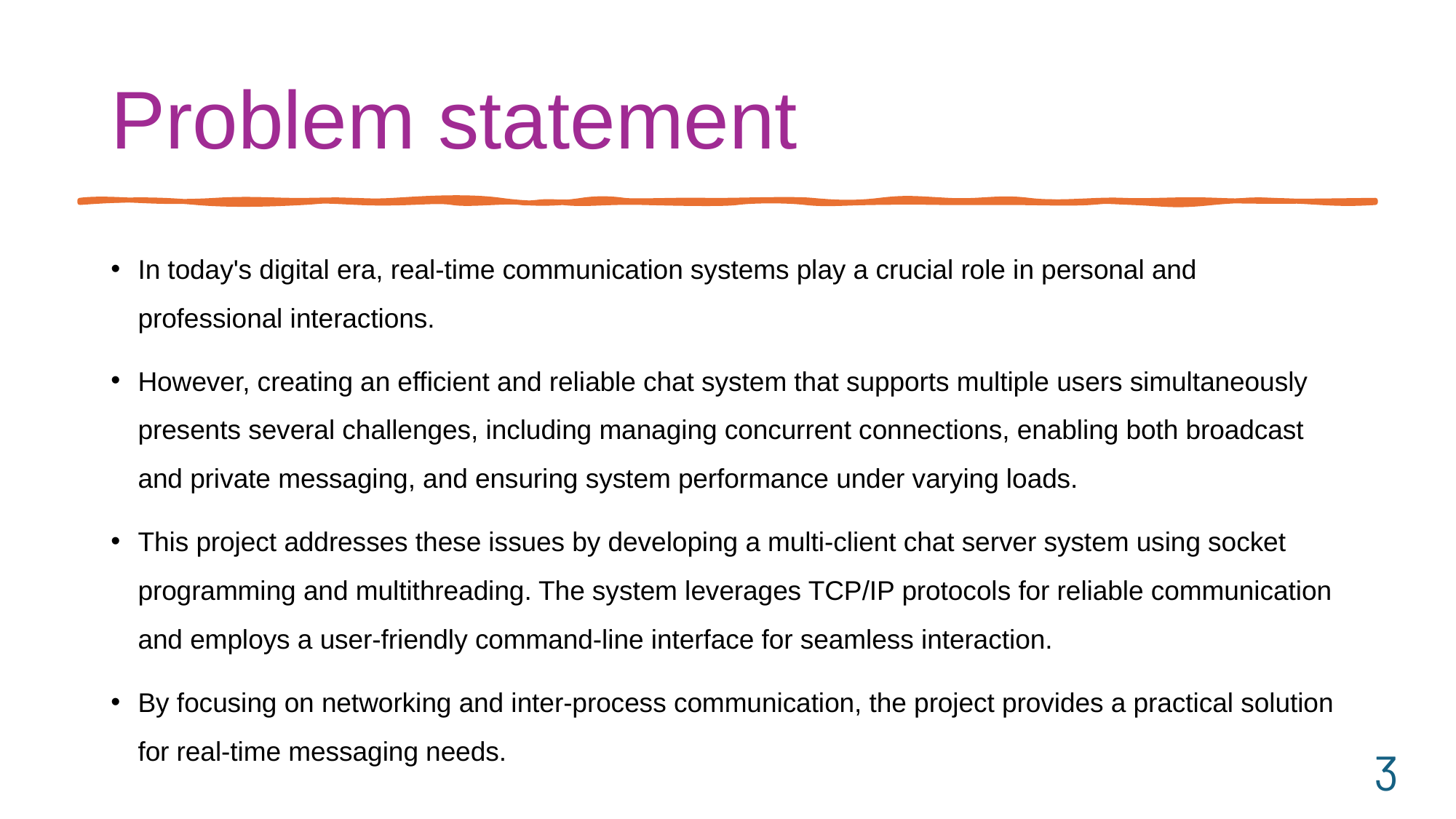

# Problem statement

In today's digital era, real-time communication systems play a crucial role in personal and professional interactions.
However, creating an efficient and reliable chat system that supports multiple users simultaneously presents several challenges, including managing concurrent connections, enabling both broadcast and private messaging, and ensuring system performance under varying loads.
This project addresses these issues by developing a multi-client chat server system using socket programming and multithreading. The system leverages TCP/IP protocols for reliable communication and employs a user-friendly command-line interface for seamless interaction.
By focusing on networking and inter-process communication, the project provides a practical solution for real-time messaging needs.
3